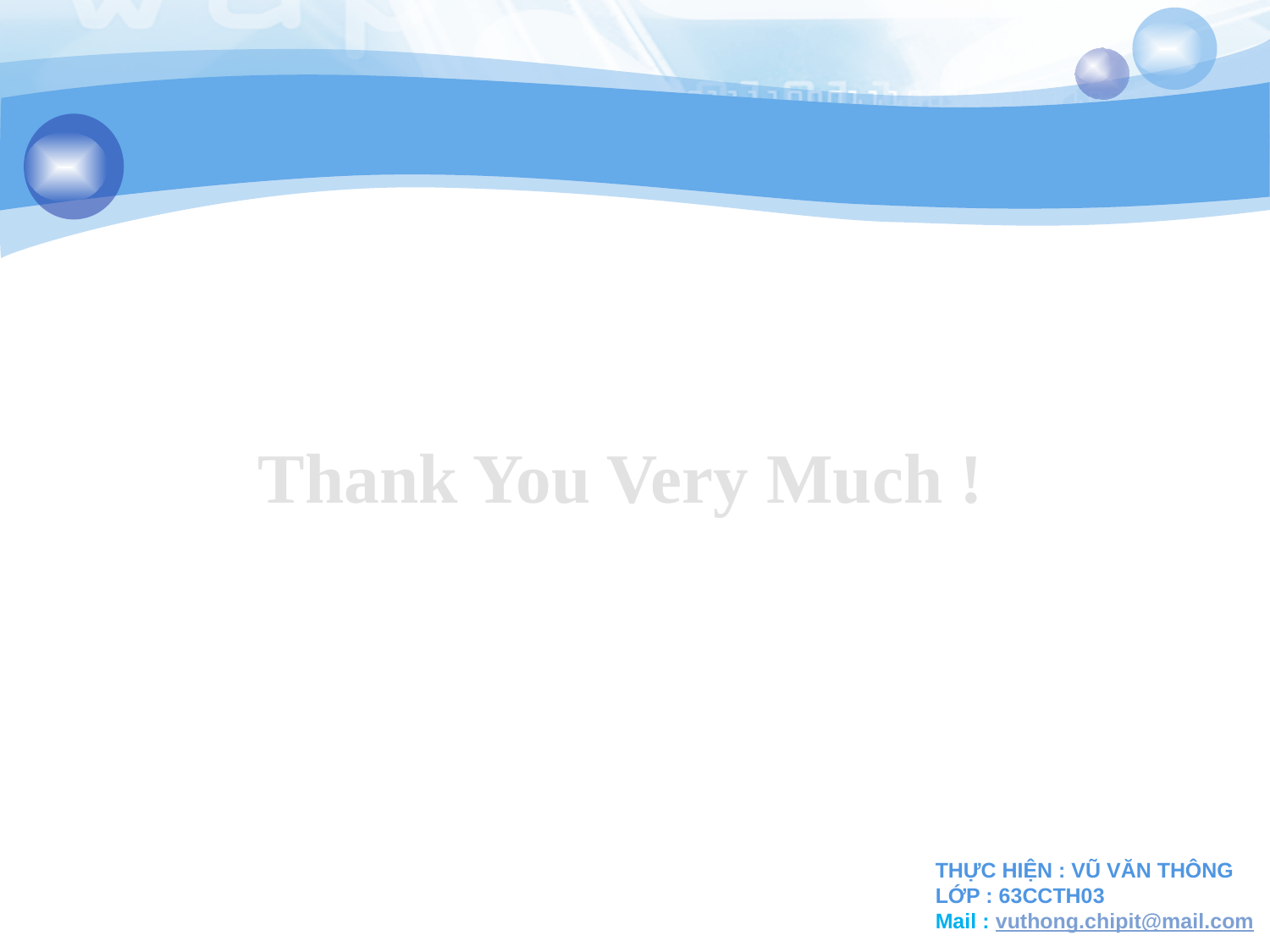

Thank You Very Much !
# THỰC HiỆN : Vũ Văn Thông Lớp : 63CCTH03 Mail : vuthong.chipit@mail.com